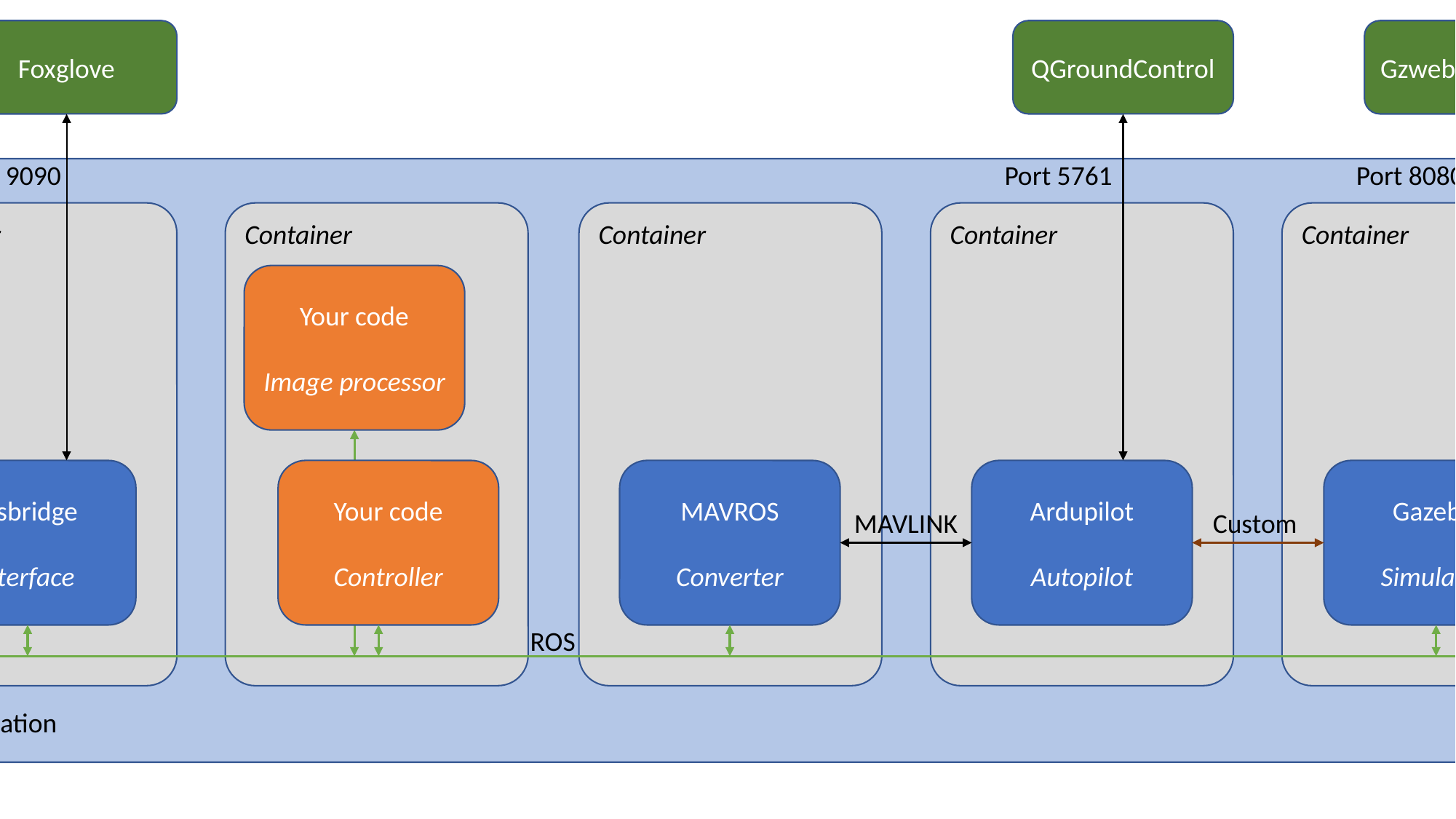

Foxglove
QGroundControl
Gzweb (browser)
Port 9090
Port 5761
Port 8080
Docker application
Container
Container
Container
Container
Container
Your code

Image processor
rosbridge

Interface
Your code

Controller
MAVROS

Converter
Gazebo

Simulator
Ardupilot

Autopilot
MAVLINK
Custom
ROS